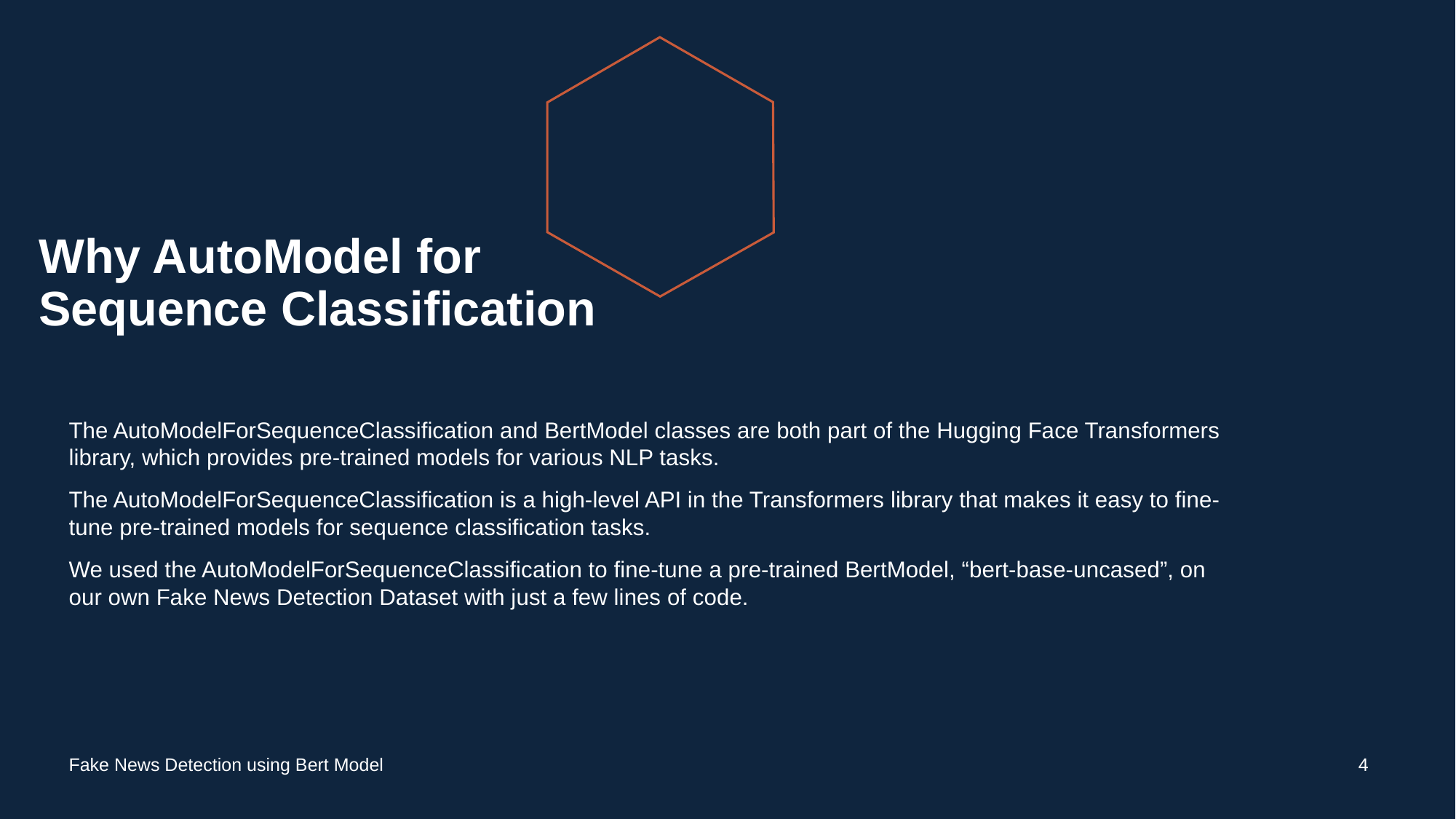

# Why AutoModel for Sequence Classification

The AutoModelForSequenceClassification and BertModel classes are both part of the Hugging Face Transformers library, which provides pre-trained models for various NLP tasks.
The AutoModelForSequenceClassification is a high-level API in the Transformers library that makes it easy to fine-tune pre-trained models for sequence classification tasks.
We used the AutoModelForSequenceClassification to fine-tune a pre-trained BertModel, “bert-base-uncased”, on our own Fake News Detection Dataset with just a few lines of code.

4
Fake News Detection using Bert Model